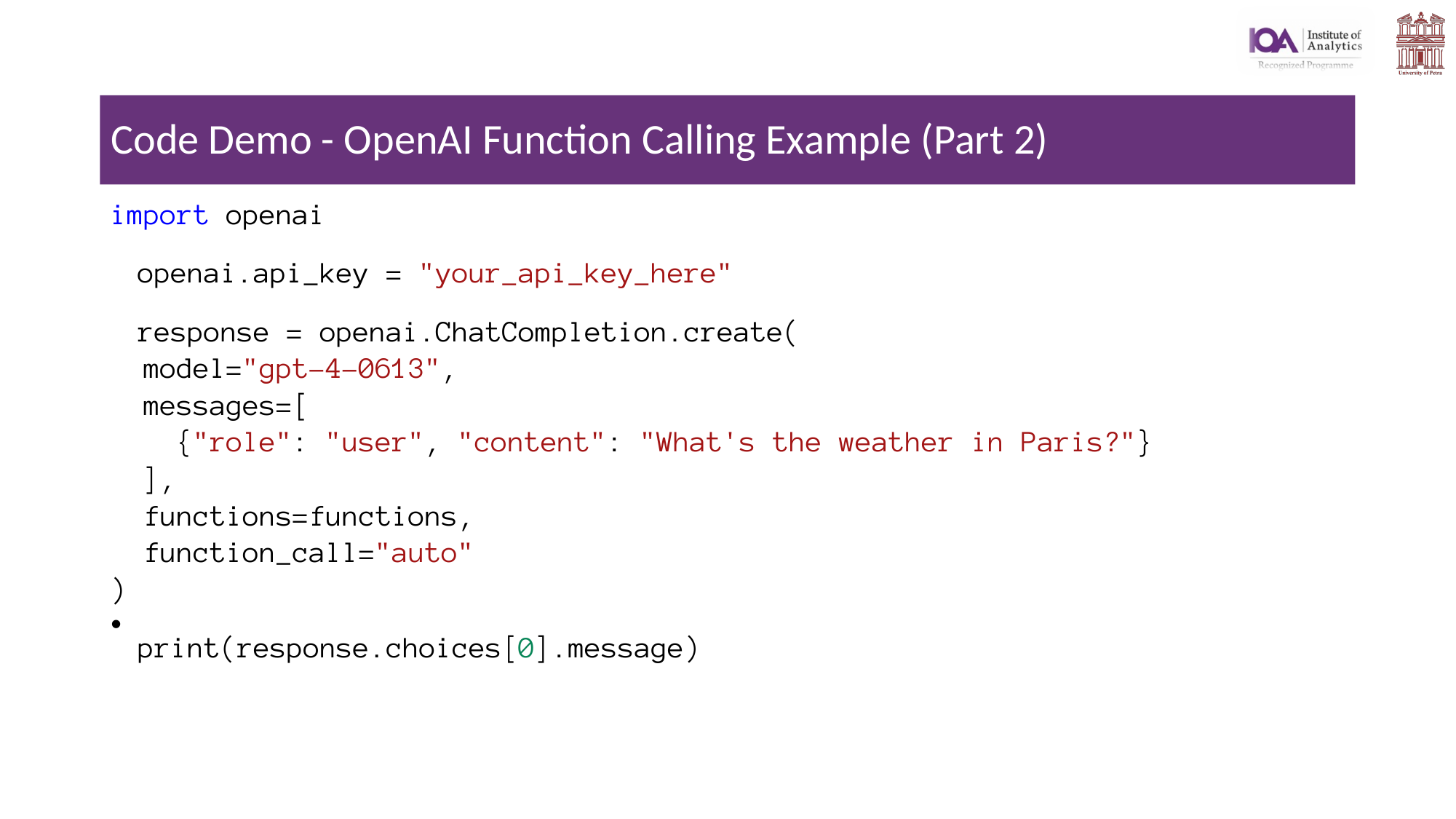

# Code Demo - OpenAI Function Calling Example (Part 2)
import openai
openai.api_key = "your_api_key_here"
response = openai.ChatCompletion.create(
  model="gpt-4-0613",
  messages=[
    {"role": "user", "content": "What's the weather in Paris?"}
  ],
  functions=functions,
  function_call="auto"
)
print(response.choices[0].message)